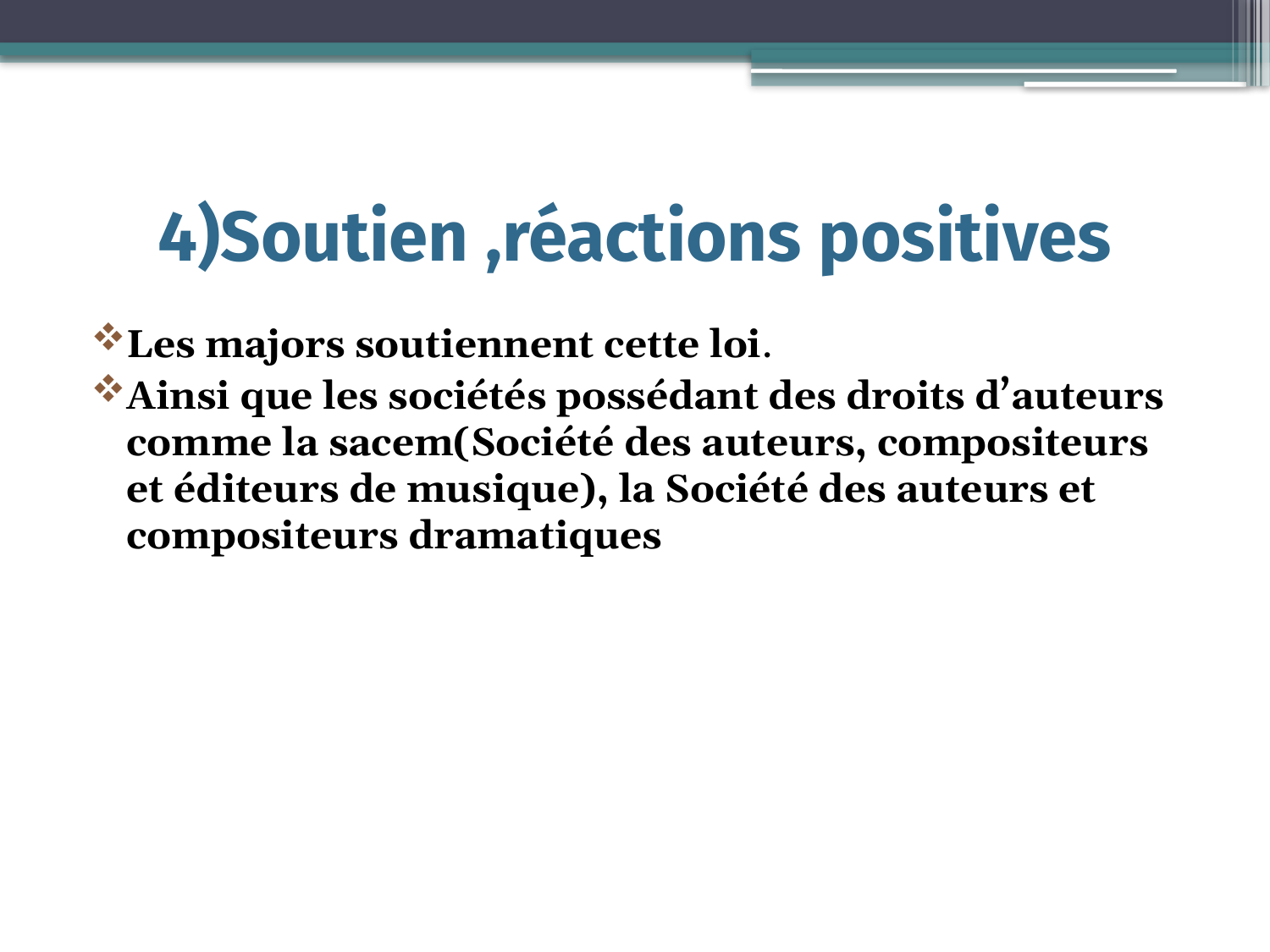

# 4)Soutien ,réactions positives
Les majors soutiennent cette loi.
Ainsi que les sociétés possédant des droits d’auteurs comme la sacem(Société des auteurs, compositeurs et éditeurs de musique), la Société des auteurs et compositeurs dramatiques